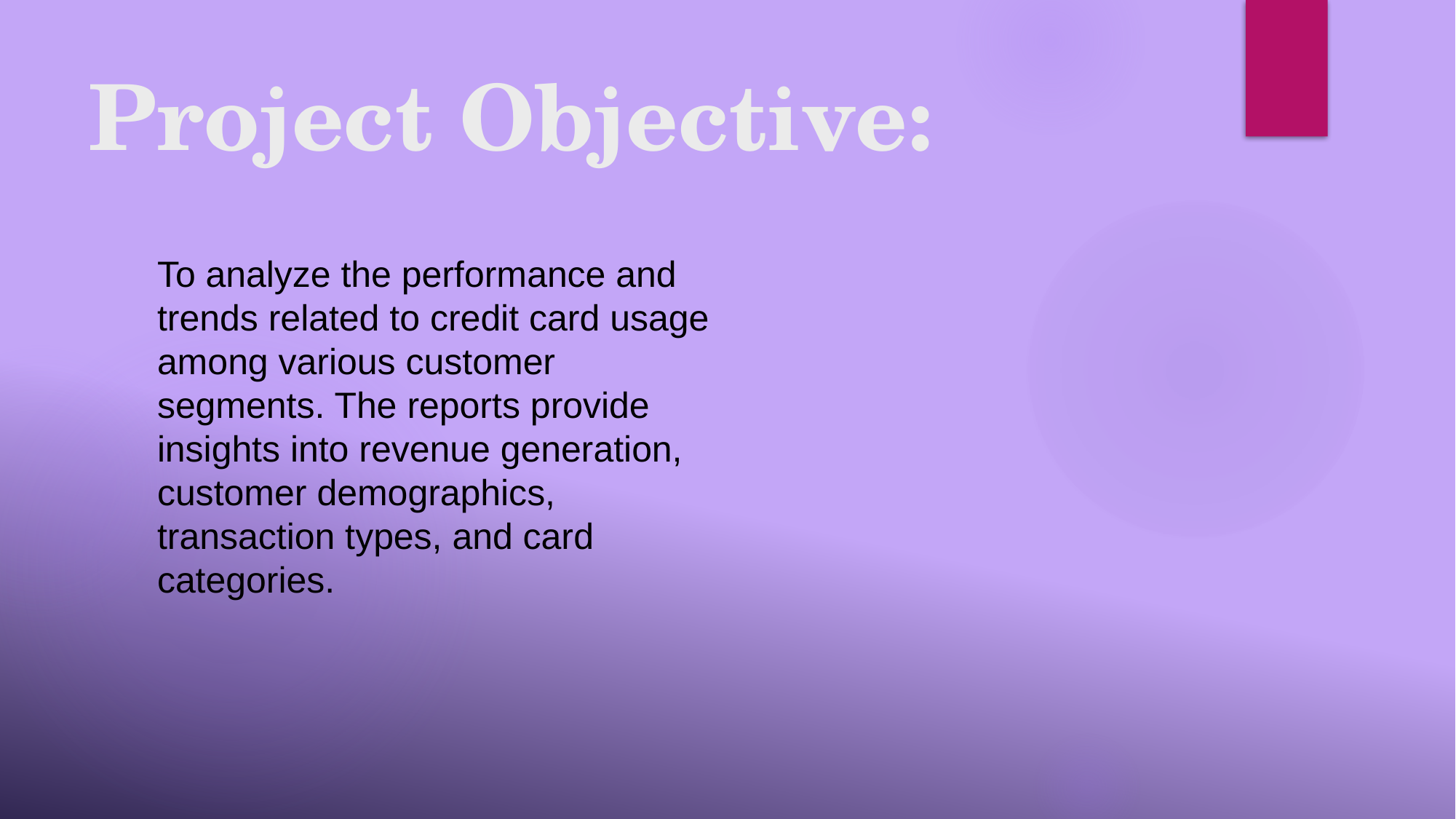

# Project Objective:
To analyze the performance and trends related to credit card usage among various customer segments. The reports provide insights into revenue generation, customer demographics, transaction types, and card categories.